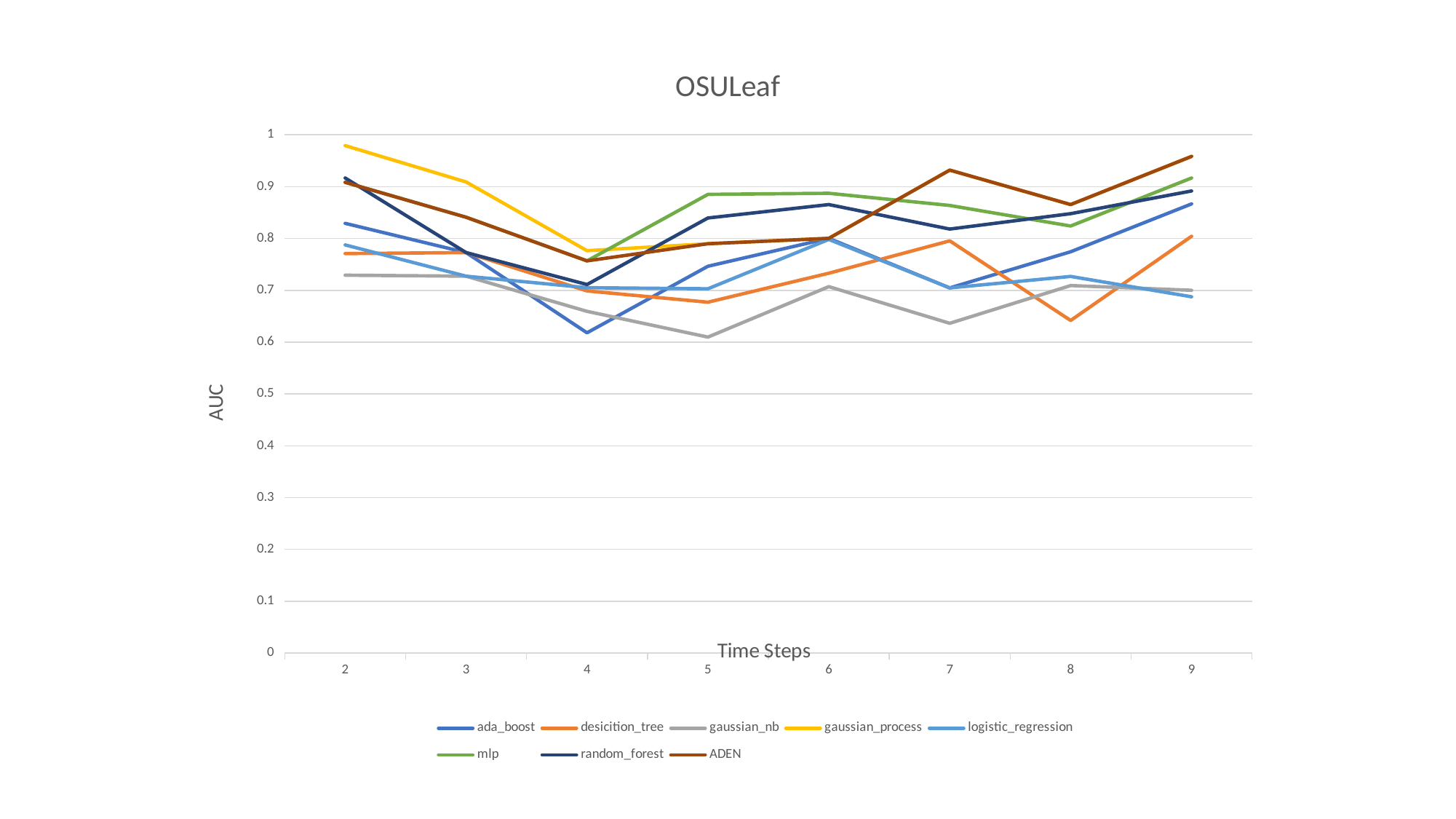

### Chart: OSULeaf

| Category | ada_boost | desicition_tree | gaussian_nb | gaussian_process | logistic_regression | mlp | random_forest | ADEN |
|---|---|---|---|---|---|---|---|---|
| 2 | 0.829166667 | 0.770833333 | 0.729166667 | 0.979166667 | 0.7875 | 0.908333333 | 0.916666667 | 0.908333333 |
| 3 | 0.772727273 | 0.772727273 | 0.727272727 | 0.909090909 | 0.727272727 | 0.840909091 | 0.772727273 | 0.840909091 |
| 4 | 0.618012422 | 0.698757764 | 0.65942029 | 0.776397516 | 0.704968944 | 0.756728778 | 0.711180124 | 0.756728778 |
| 5 | 0.746376812 | 0.677018634 | 0.609730849 | 0.789855072 | 0.702898551 | 0.885093168 | 0.839544513 | 0.789855072 |
| 6 | 0.800207039 | 0.732919255 | 0.707039337 | 0.800207039 | 0.798136646 | 0.887163561 | 0.865424431 | 0.800207039 |
| 7 | 0.704545455 | 0.795454545 | 0.636363636 | 0.931818182 | 0.704545455 | 0.863636364 | 0.818181818 | 0.931818182 |
| 8 | 0.774327122 | 0.641821946 | 0.709109731 | 0.865424431 | 0.726708075 | 0.824016563 | 0.847826087 | 0.865424431 |
| 9 | 0.866666667 | 0.804166667 | 0.7 | 0.958333333 | 0.6875 | 0.916666667 | 0.891666667 | 0.958333333 |